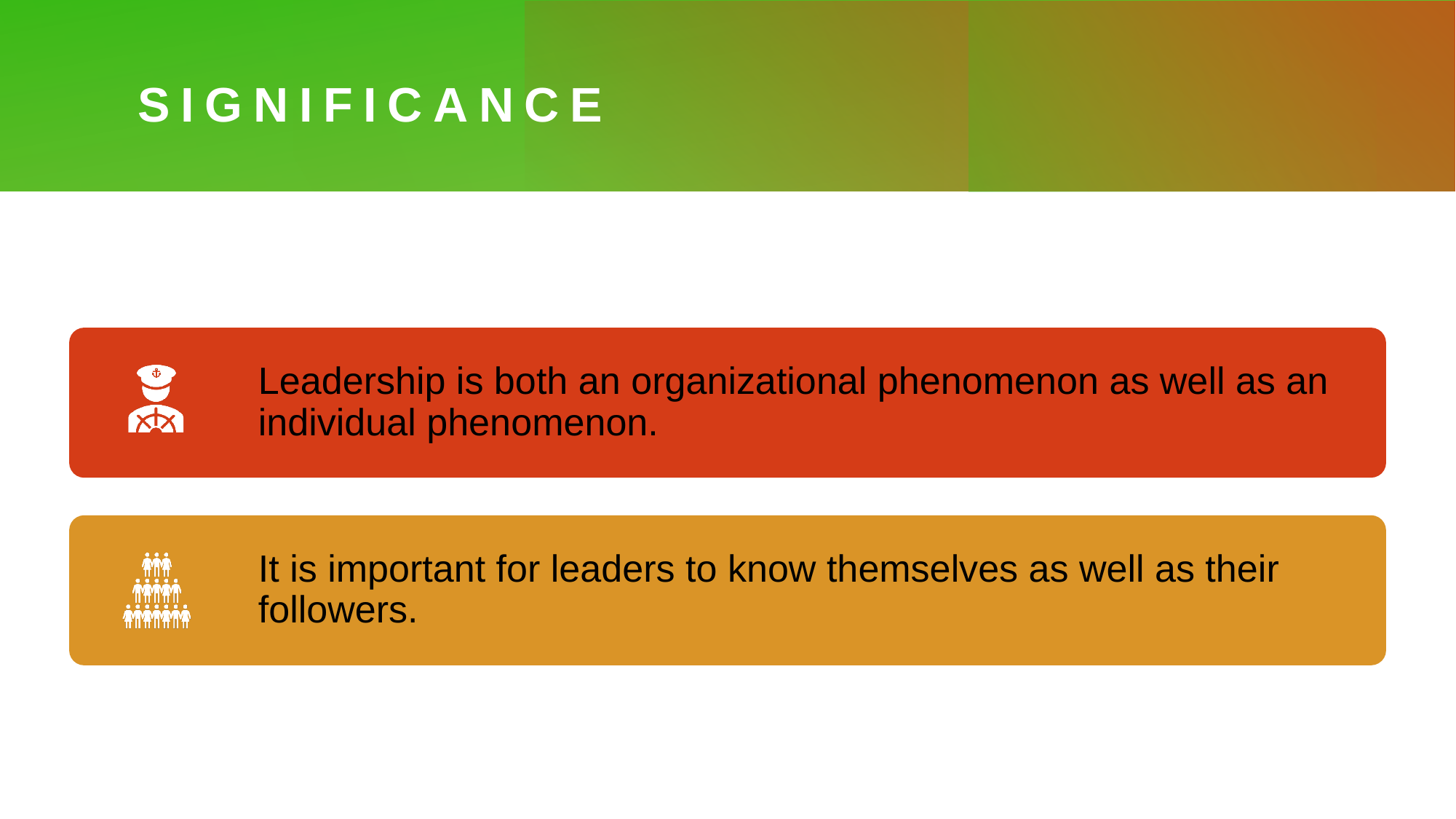

# SIGNIFICANCE
Leadership is both an organizational phenomenon as well as an individual phenomenon.
It is important for leaders to know themselves as well as their followers.